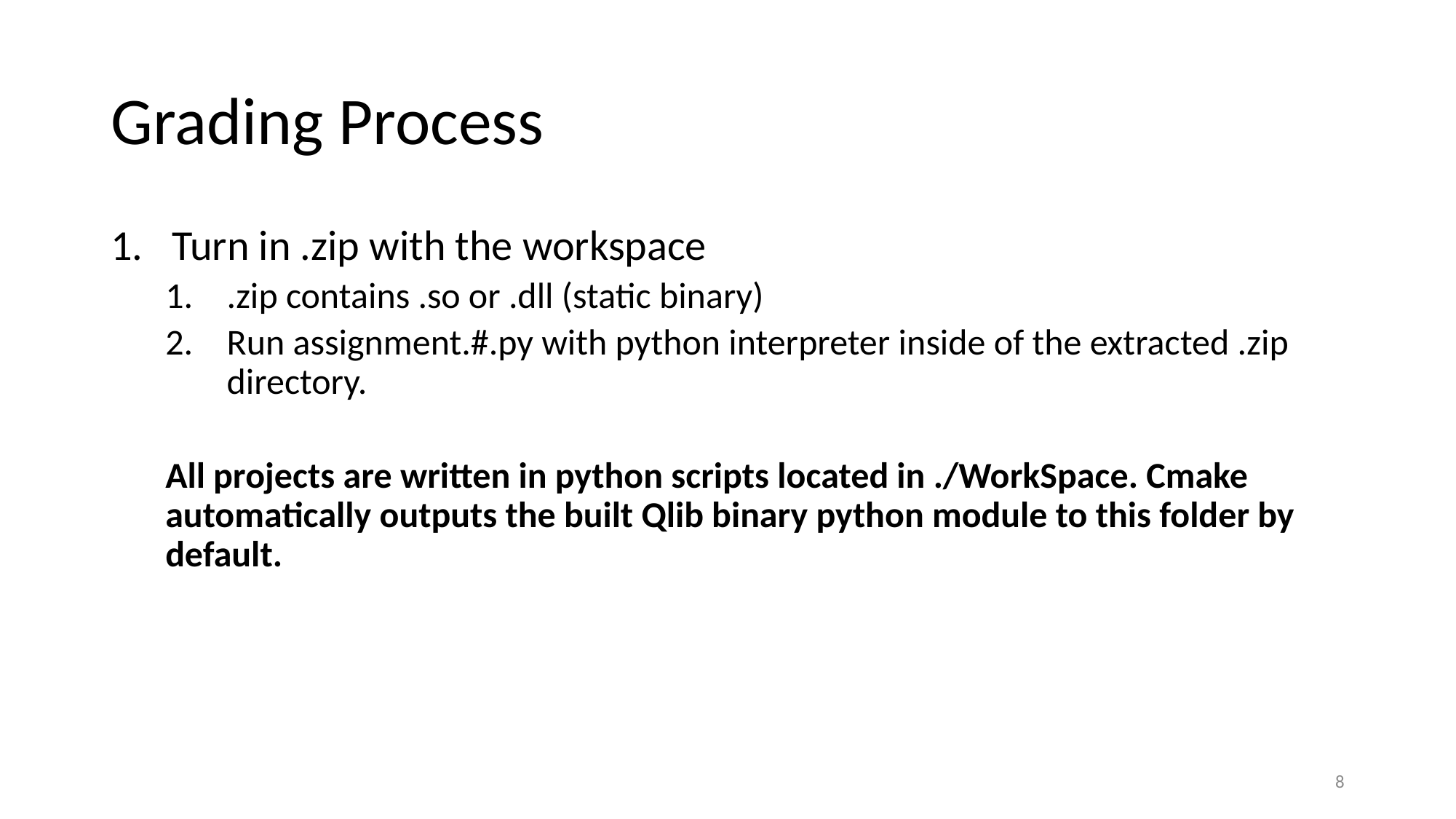

# Grading Process
Turn in .zip with the workspace
.zip contains .so or .dll (static binary)
Run assignment.#.py with python interpreter inside of the extracted .zip directory.

All projects are written in python scripts located in ./WorkSpace. Cmake automatically outputs the built Qlib binary python module to this folder by default.
8